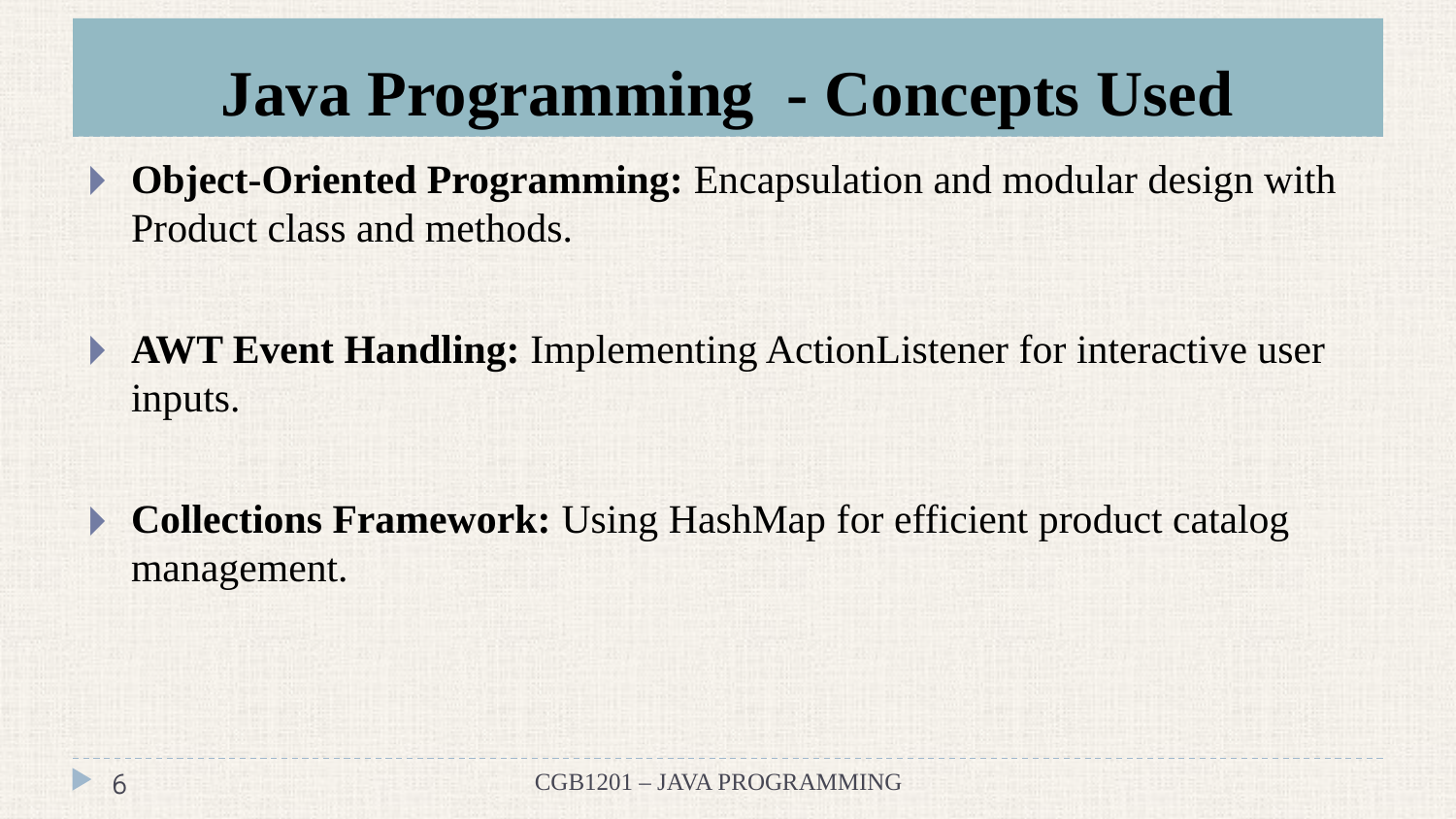

# Java Programming  - Concepts Used
Object-Oriented Programming: Encapsulation and modular design with Product class and methods.

AWT Event Handling: Implementing ActionListener for interactive user inputs.

Collections Framework: Using HashMap for efficient product catalog management.
6
CGB1201 – JAVA PROGRAMMING